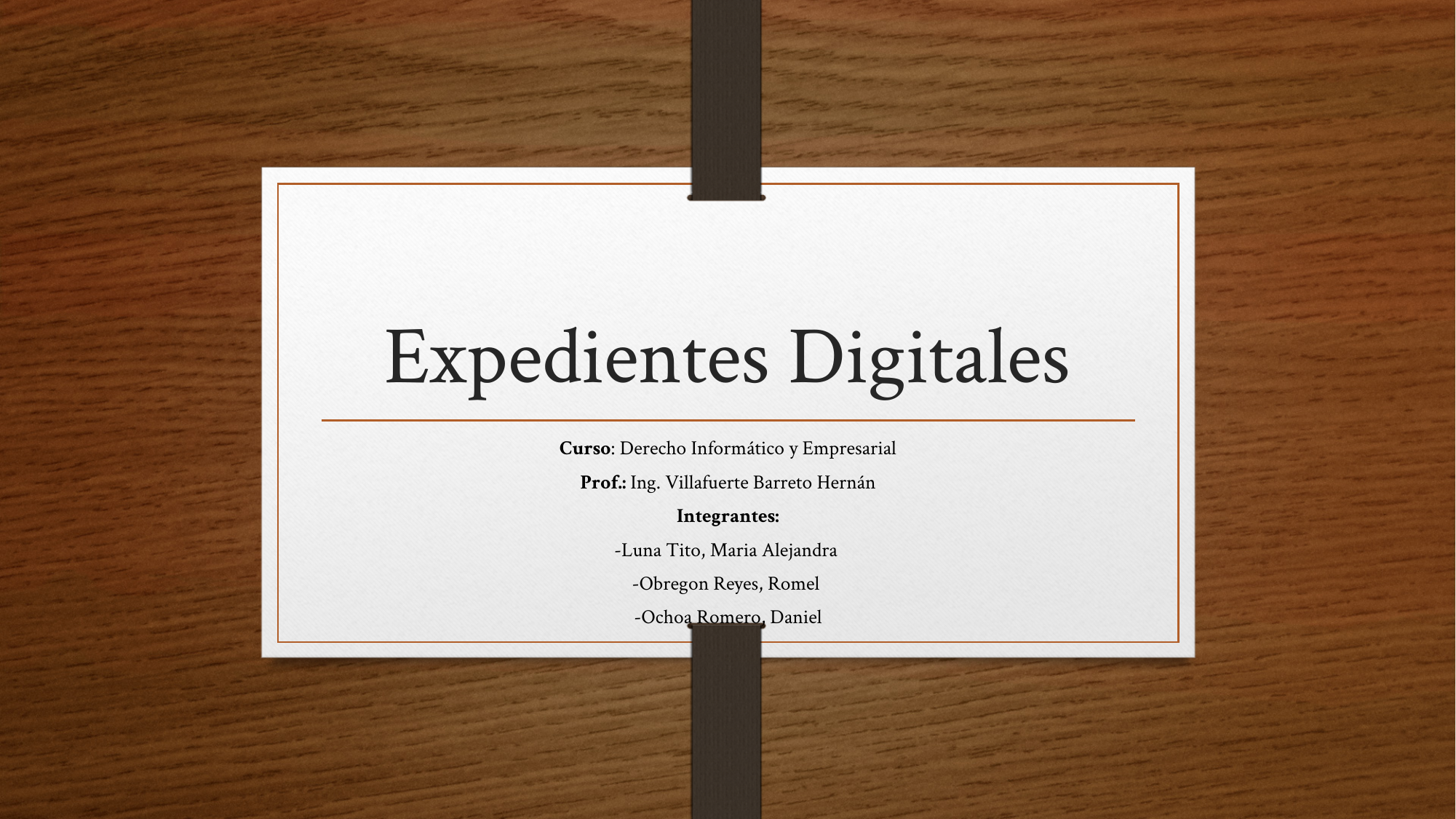

# Expedientes Digitales
Curso: Derecho Informático y Empresarial
Prof.: Ing. Villafuerte Barreto Hernán
Integrantes:
-Luna Tito, Maria Alejandra
-Obregon Reyes, Romel
-Ochoa Romero, Daniel